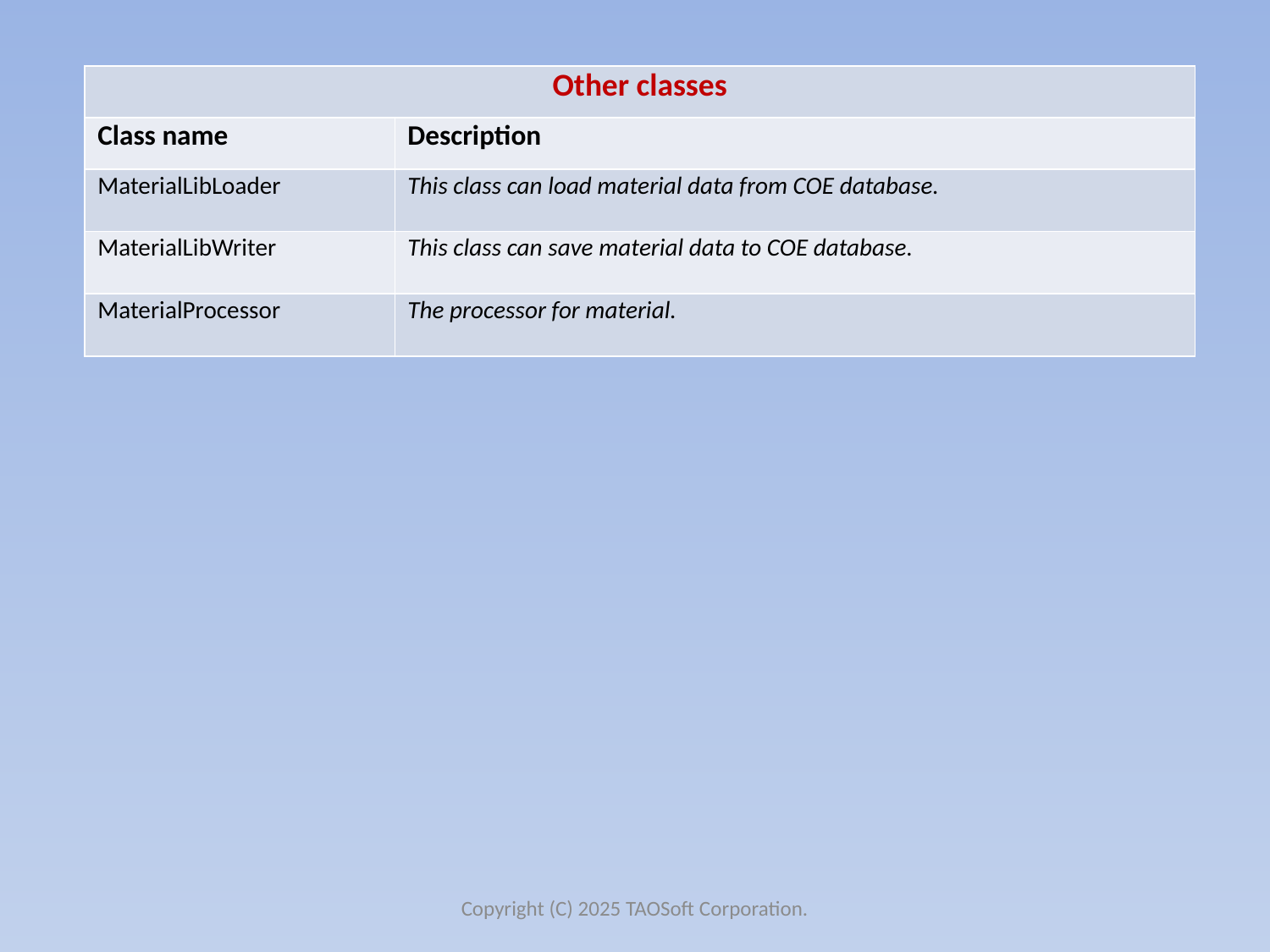

| Other classes |  |
| --- | --- |
| Class name | Description |
| MaterialLibLoader | This class can load material data from COE database. |
| MaterialLibWriter | This class can save material data to COE database. |
| MaterialProcessor | The processor for material. |
Copyright (C) 2025 TAOSoft Corporation.
13